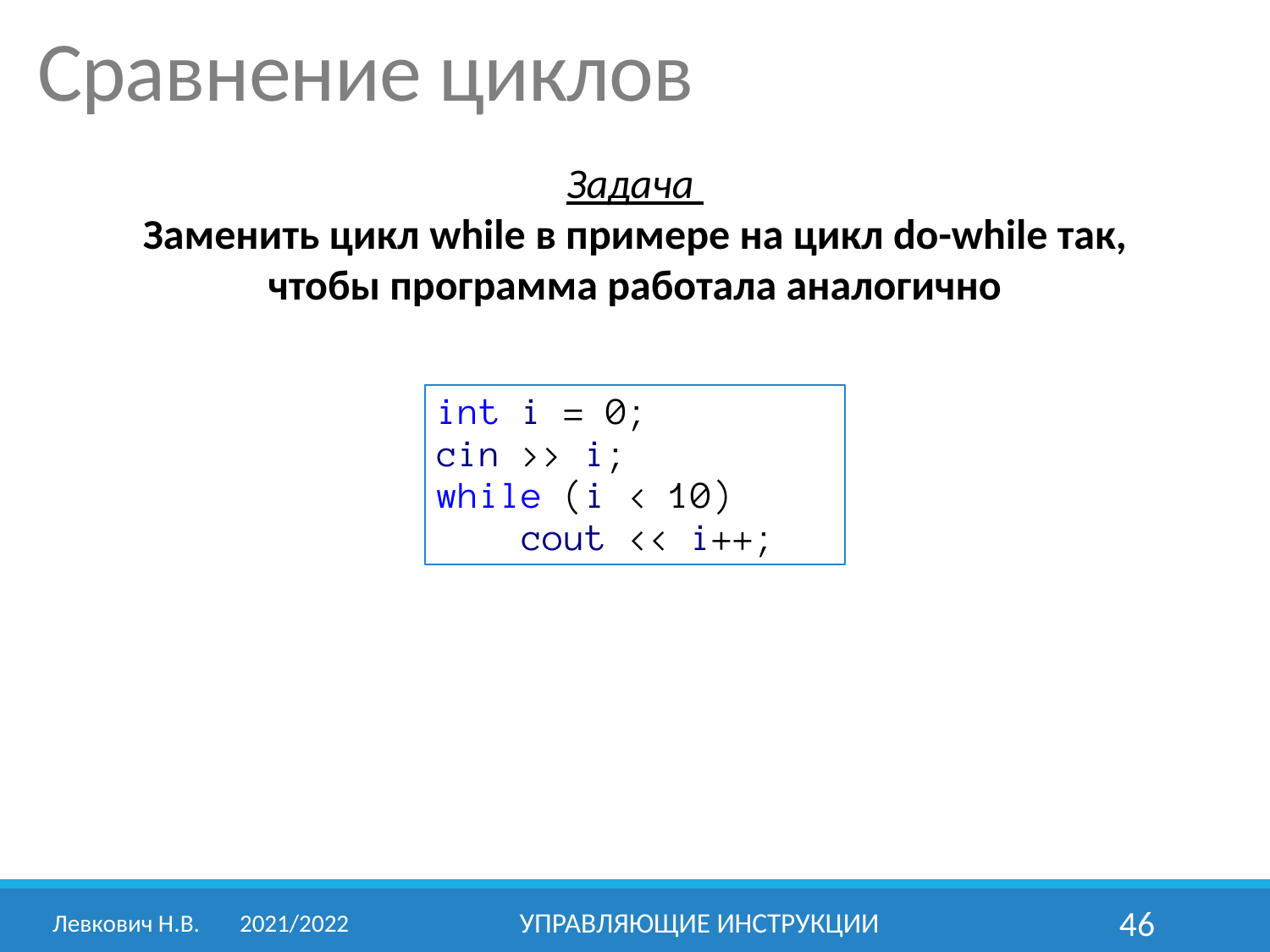

Сравнение циклов
Задача
Заменить цикл while в примере на цикл do-while так,
чтобы программа работала аналогично
int i = 0;
cin >> i;
while (i < 10)
    cout << i++;
Левкович Н.В.	2021/2022
Управляющие инструкции
46